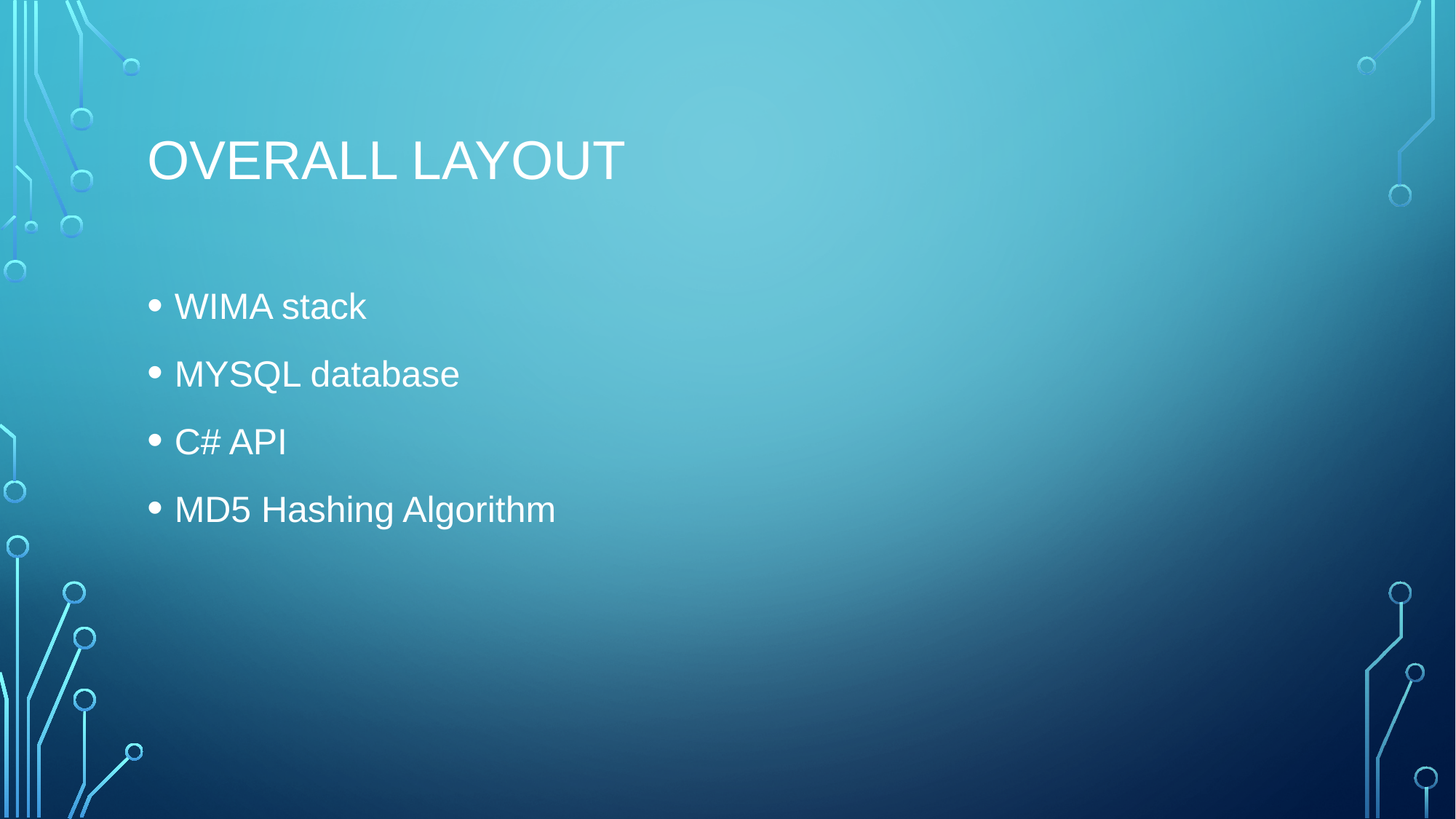

# Overall Layout
WIMA stack
MYSQL database
C# API
MD5 Hashing Algorithm